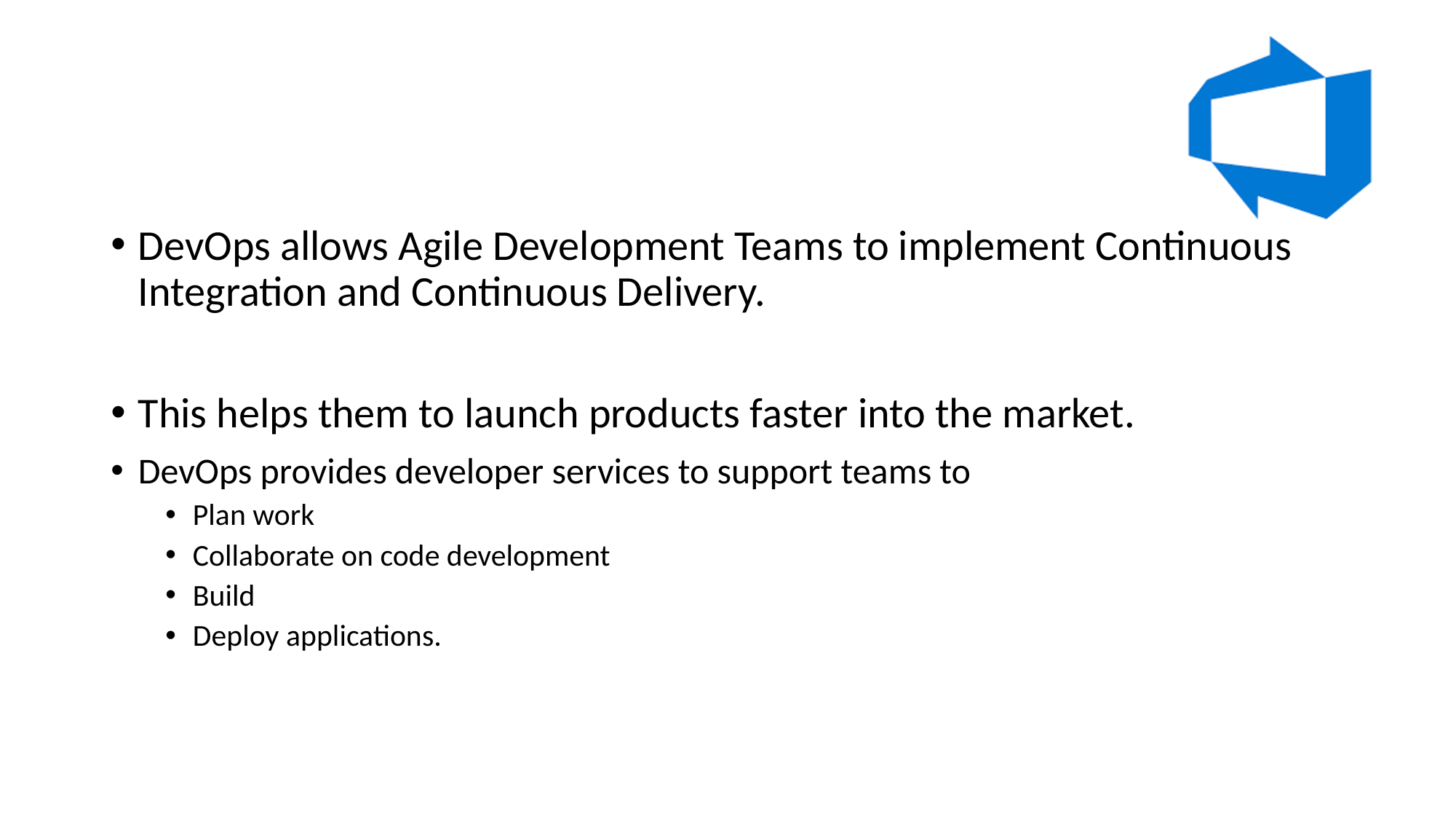

#
DevOps allows Agile Development Teams to implement Continuous Integration and Continuous Delivery.

This helps them to launch products faster into the market.
DevOps provides developer services to support teams to
Plan work
Collaborate on code development
Build
Deploy applications.